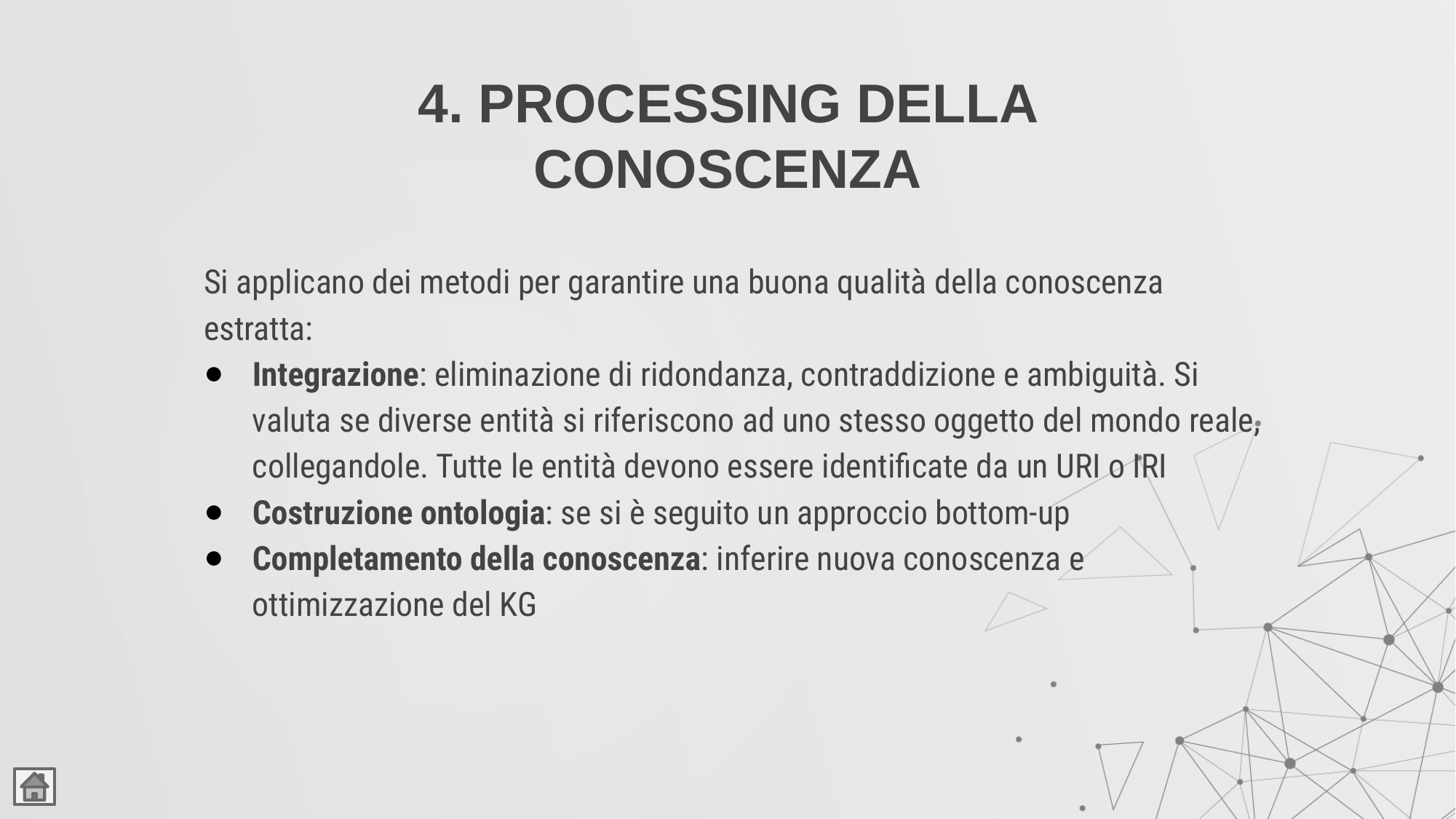

# 4. PROCESSING DELLA CONOSCENZA
Si applicano dei metodi per garantire una buona qualità della conoscenza estratta:
Integrazione: eliminazione di ridondanza, contraddizione e ambiguità. Si valuta se diverse entità si riferiscono ad uno stesso oggetto del mondo reale, collegandole. Tutte le entità devono essere identificate da un URI o IRI
Costruzione ontologia: se si è seguito un approccio bottom-up
Completamento della conoscenza: inferire nuova conoscenza e ottimizzazione del KG